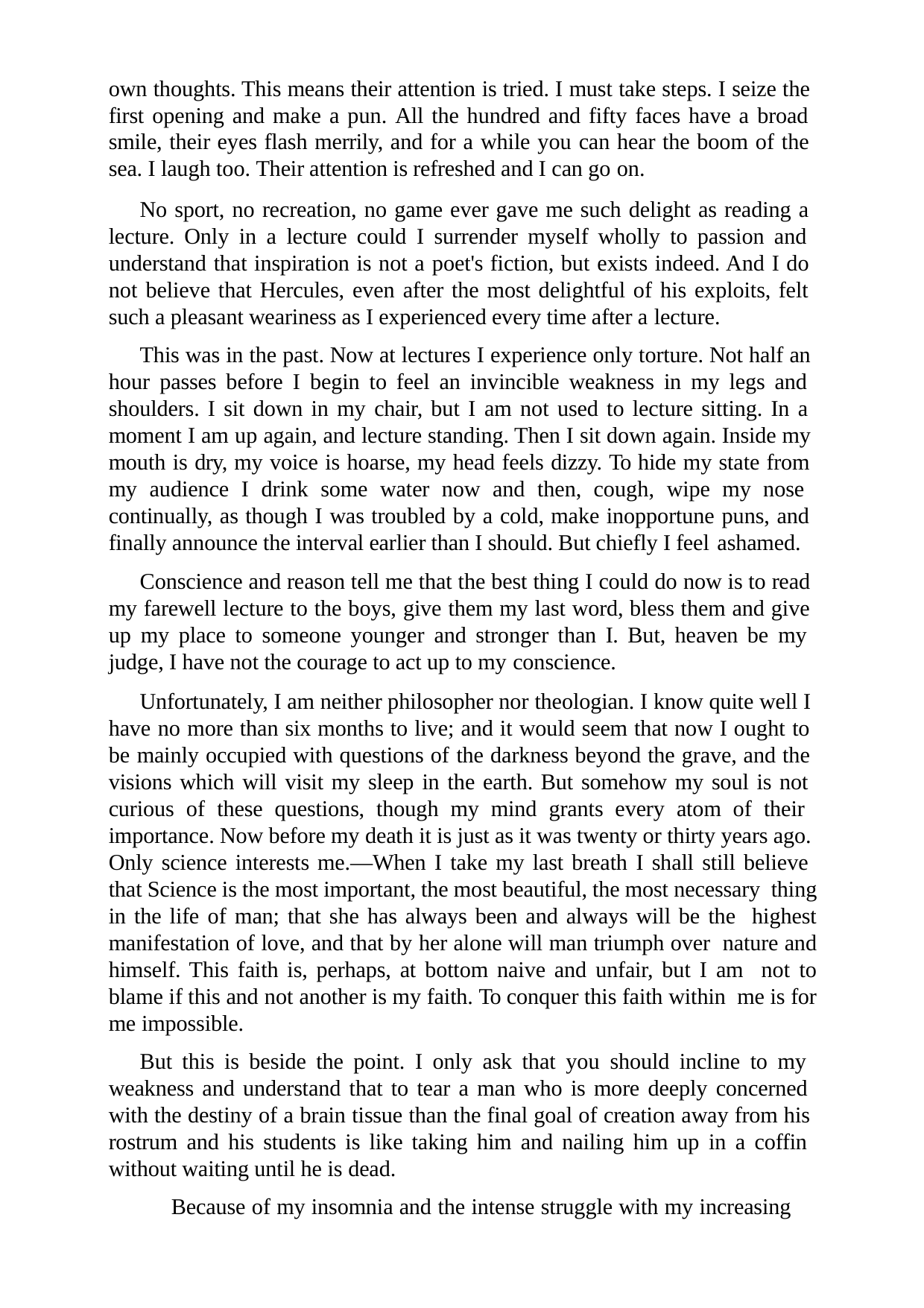

own thoughts. This means their attention is tried. I must take steps. I seize the  first opening and make a pun. All the hundred and fifty faces have a broad  smile, their eyes flash merrily, and for a while you can hear the boom of the  sea. I laugh too. Their attention is refreshed and I can go on.
No sport, no recreation, no game ever gave me such delight as reading a  lecture. Only in a lecture could I surrender myself wholly to passion and  understand that inspiration is not a poet's fiction, but exists indeed. And I do  not believe that Hercules, even after the most delightful of his exploits, felt  such a pleasant weariness as I experienced every time after a lecture.
This was in the past. Now at lectures I experience only torture. Not half an  hour passes before I begin to feel an invincible weakness in my legs and  shoulders. I sit down in my chair, but I am not used to lecture sitting. In a  moment I am up again, and lecture standing. Then I sit down again. Inside my  mouth is dry, my voice is hoarse, my head feels dizzy. To hide my state from  my audience I drink some water now and then, cough, wipe my nose  continually, as though I was troubled by a cold, make inopportune puns, and  finally announce the interval earlier than I should. But chiefly I feel ashamed.
Conscience and reason tell me that the best thing I could do now is to read  my farewell lecture to the boys, give them my last word, bless them and give  up my place to someone younger and stronger than I. But, heaven be my  judge, I have not the courage to act up to my conscience.
Unfortunately, I am neither philosopher nor theologian. I know quite well I  have no more than six months to live; and it would seem that now I ought to  be mainly occupied with questions of the darkness beyond the grave, and the  visions which will visit my sleep in the earth. But somehow my soul is not  curious of these questions, though my mind grants every atom of their  importance. Now before my death it is just as it was twenty or thirty years ago.  Only science interests me.—When I take my last breath I shall still believe  that Science is the most important, the most beautiful, the most necessary  thing in the life of man; that she has always been and always will be the  highest manifestation of love, and that by her alone will man triumph over  nature and himself. This faith is, perhaps, at bottom naive and unfair, but I am  not to blame if this and not another is my faith. To conquer this faith within  me is for me impossible.
But this is beside the point. I only ask that you should incline to my  weakness and understand that to tear a man who is more deeply concerned  with the destiny of a brain tissue than the final goal of creation away from his  rostrum and his students is like taking him and nailing him up in a coffin  without waiting until he is dead.
Because of my insomnia and the intense struggle with my increasing